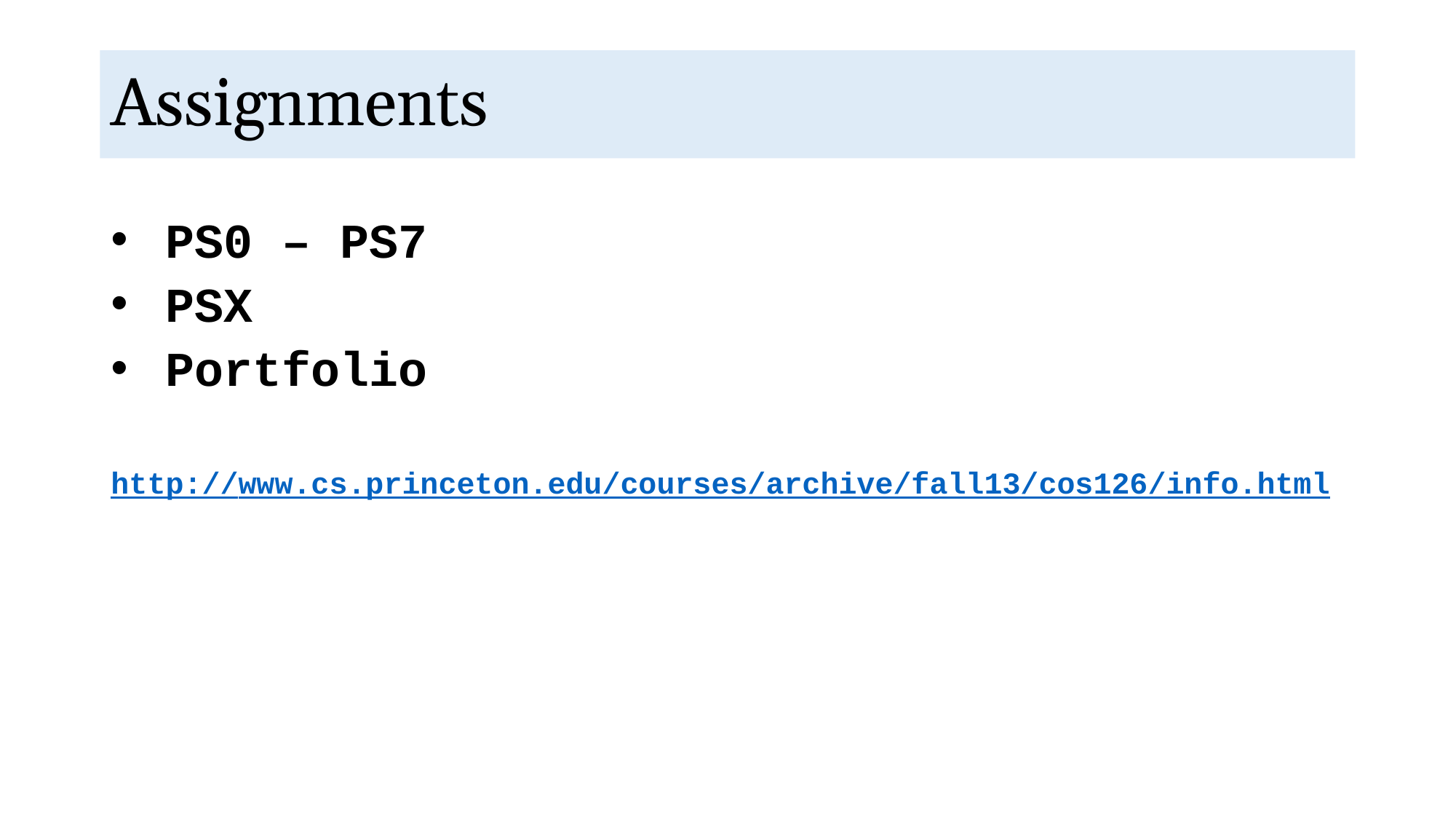

Assignments
PS0 – PS7
PSX
Portfolio

http://www.cs.princeton.edu/courses/archive/fall13/cos126/info.html